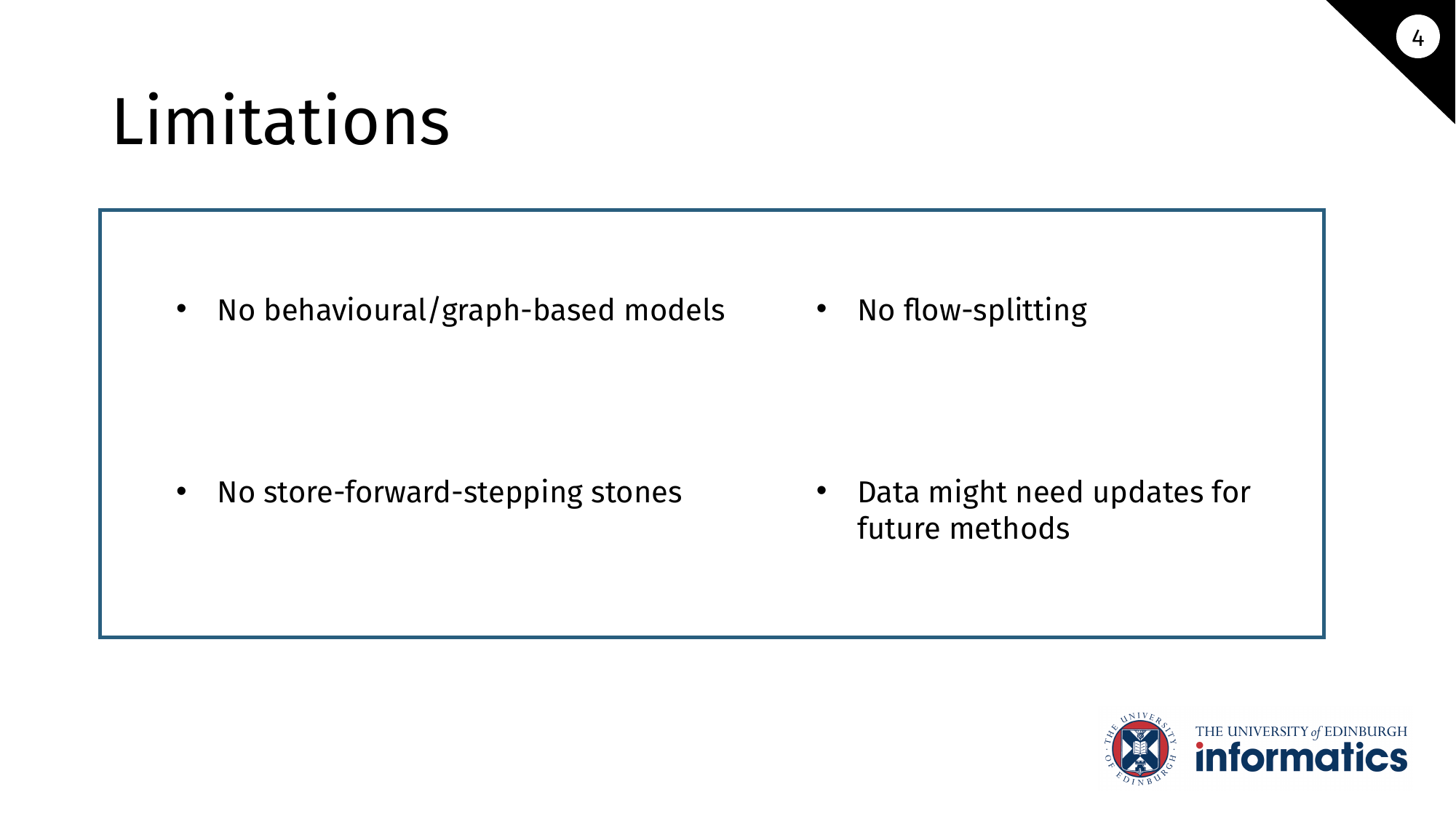

4
# Limitations

No behavioural/graph-based models

No store-forward-stepping stones

No flow-splitting

Data might need updates for future methods